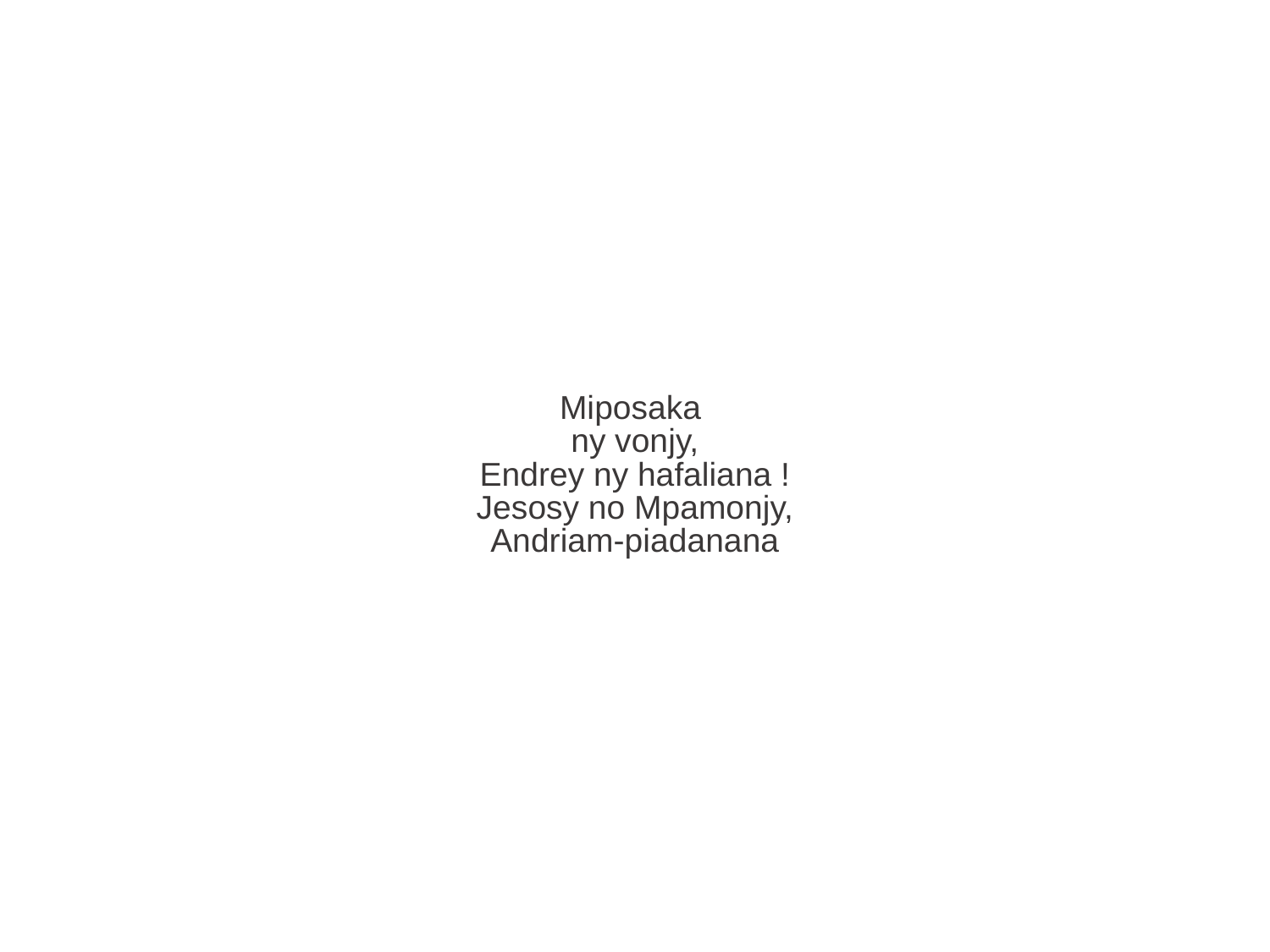

Miposaka
ny vonjy,
Endrey ny hafaliana !
Jesosy no Mpamonjy,
Andriam-piadanana